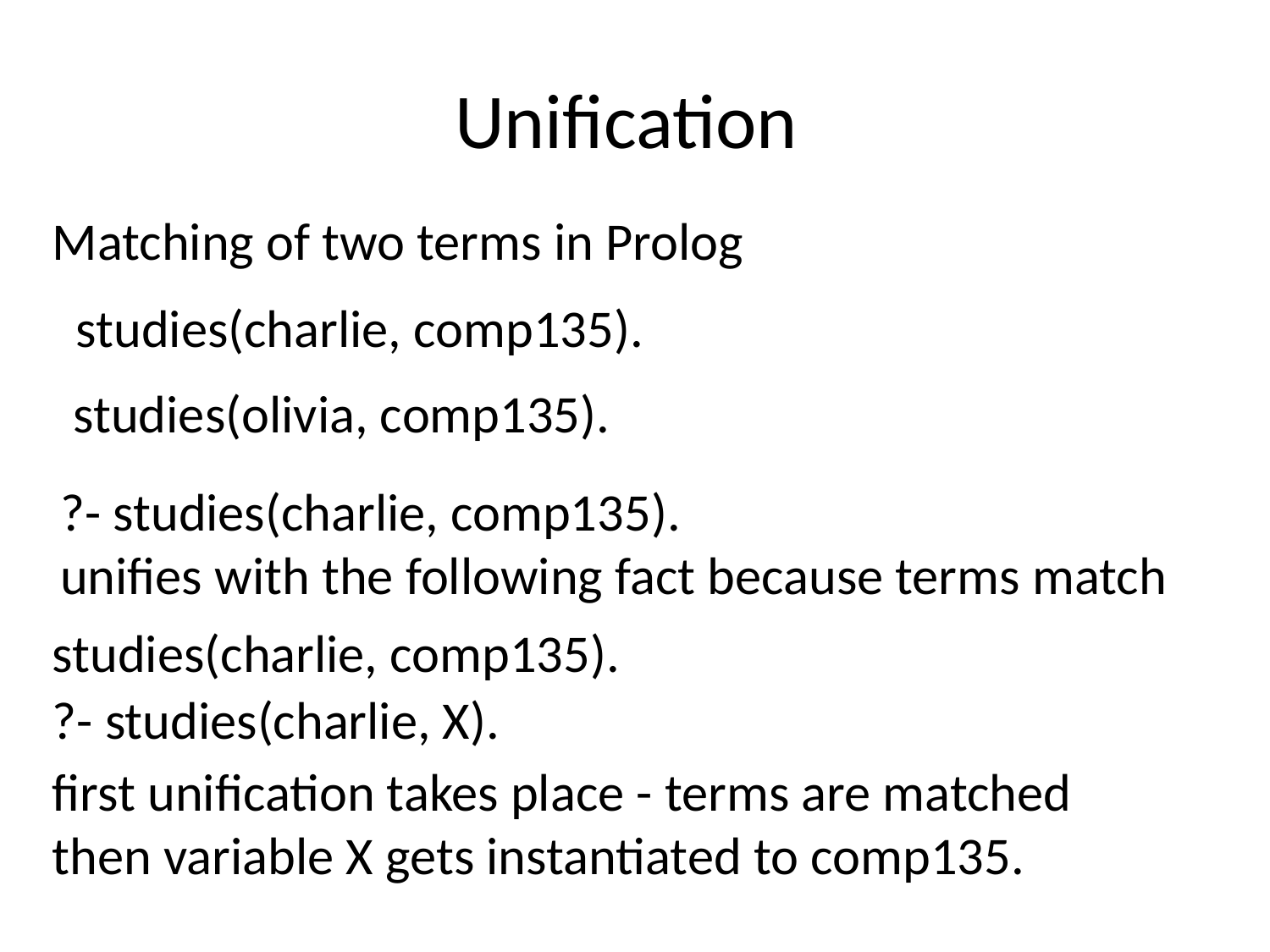

# Unification
Matching of two terms in Prolog
studies(charlie, comp135).
studies(olivia, comp135).
?- studies(charlie, comp135).
unifies with the following fact because terms match
studies(charlie, comp135).
?- studies(charlie, X).
first unification takes place - terms are matched then variable X gets instantiated to comp135.